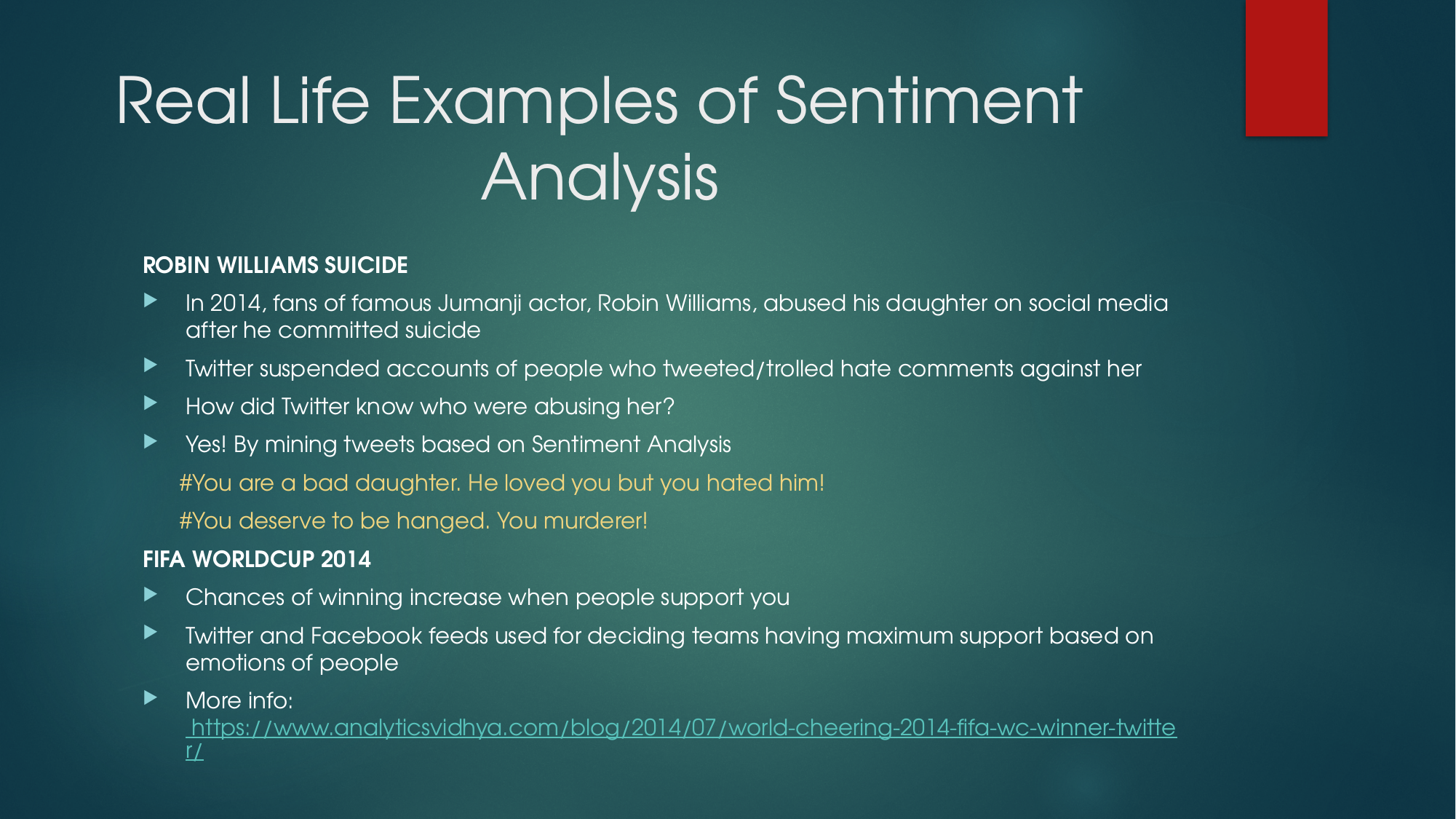

# Real Life Examples of Sentiment Analysis
ROBIN WILLIAMS SUICIDE
In 2014, fans of famous Jumanji actor, Robin Williams, abused his daughter on social media after he committed suicide
Twitter suspended accounts of people who tweeted/trolled hate comments against her
How did Twitter know who were abusing her?
Yes! By mining tweets based on Sentiment Analysis
      #You are a bad daughter. He loved you but you hated him!
      #You deserve to be hanged. You murderer!
FIFA WORLDCUP 2014
Chances of winning increase when people support you
Twitter and Facebook feeds used for deciding teams having maximum support based on emotions of people
More info: https://www.analyticsvidhya.com/blog/2014/07/world-cheering-2014-fifa-wc-winner-twitter/